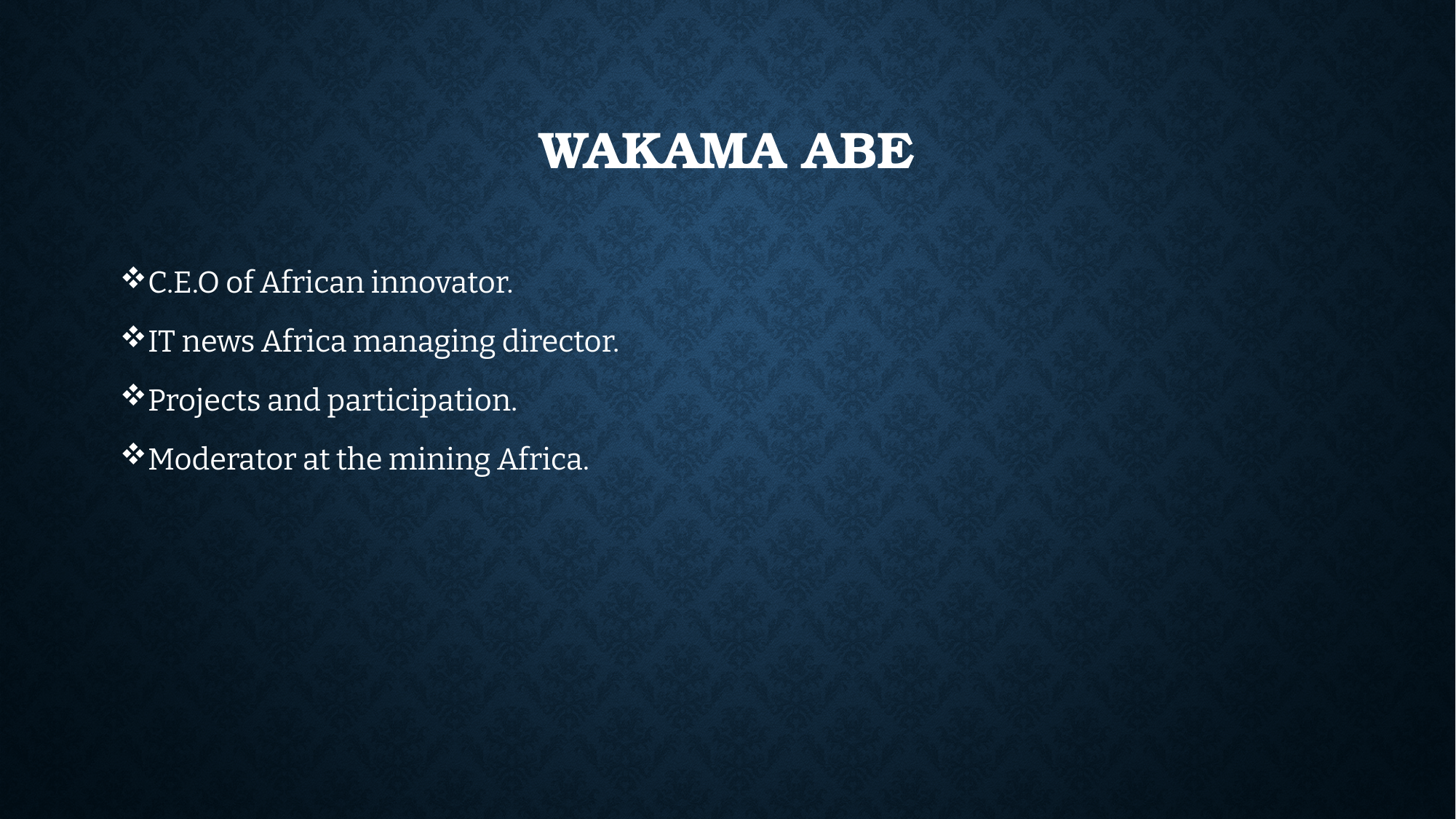

# WAKAMA ABE
C.E.O of African innovator.
IT news Africa managing director.
Projects and participation.
Moderator at the mining Africa.